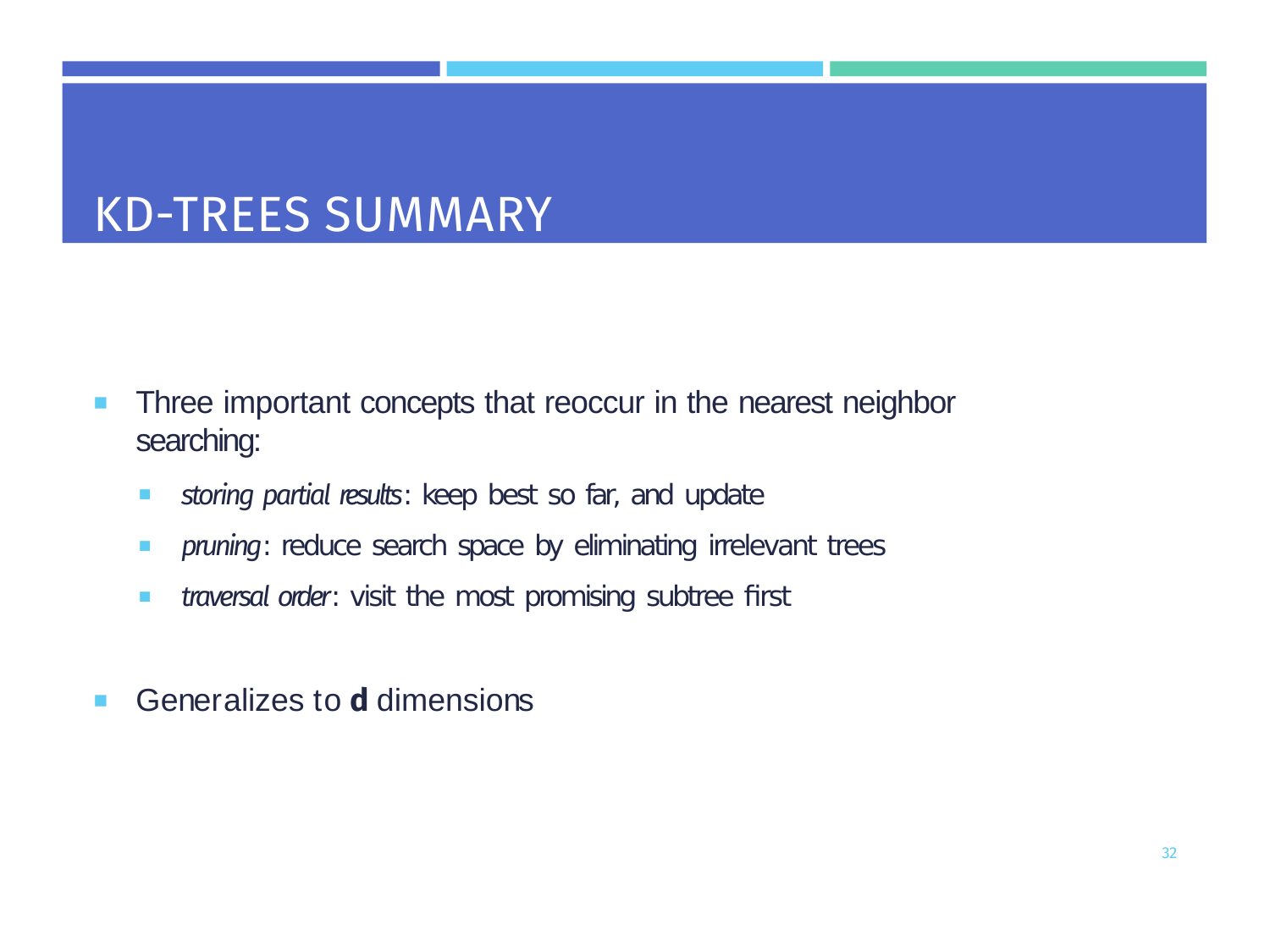

# KD-TREES SUMMARY
Three important concepts that reoccur in the nearest neighbor searching:
storing partial results: keep best so far, and update
pruning: reduce search space by eliminating irrelevant trees
traversal order: visit the most promising subtree first

Generalizes to d dimensions
32